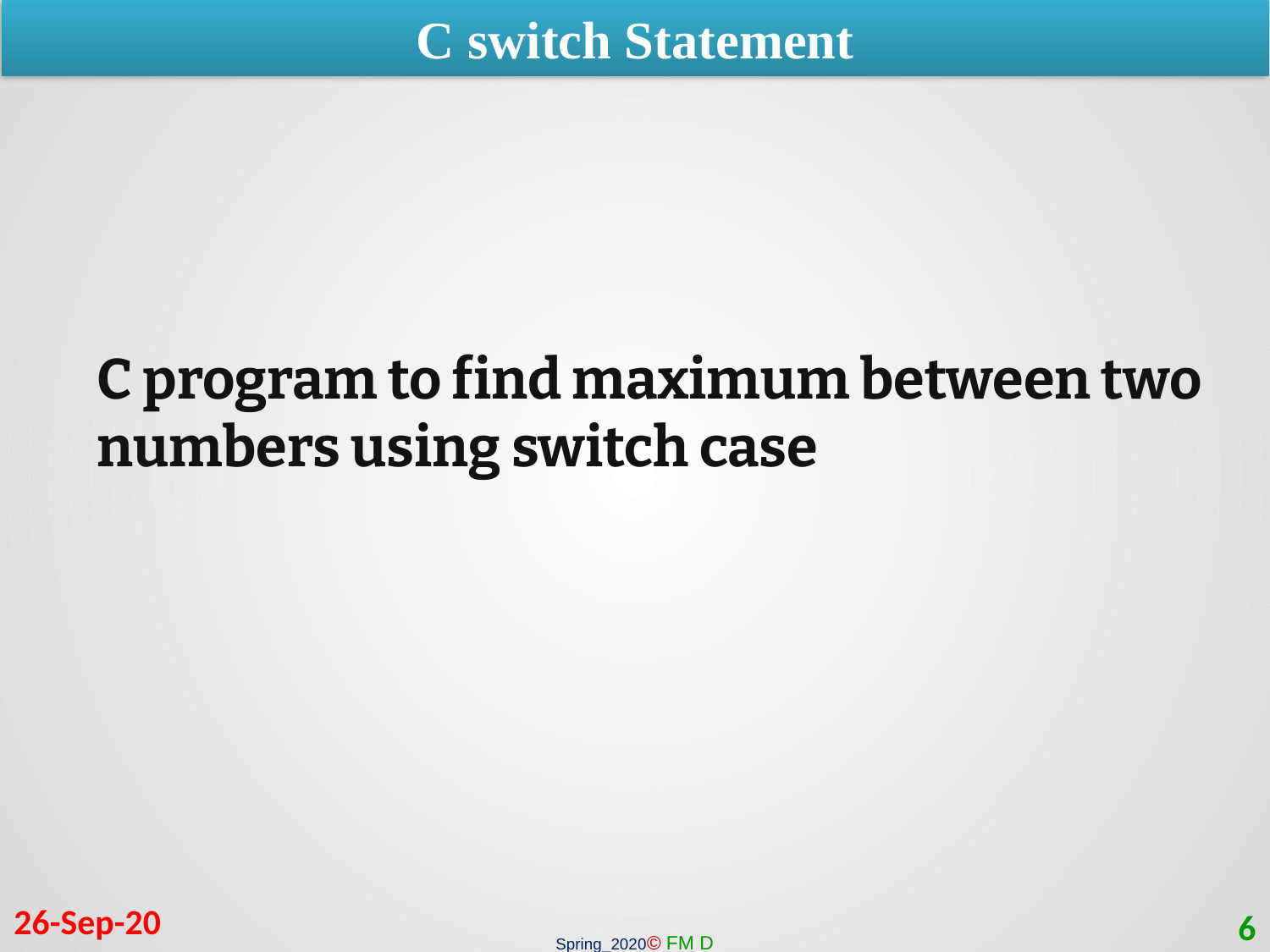

C switch Statement

C program to find maximum between two numbers using switch case
26-Sep-20
6